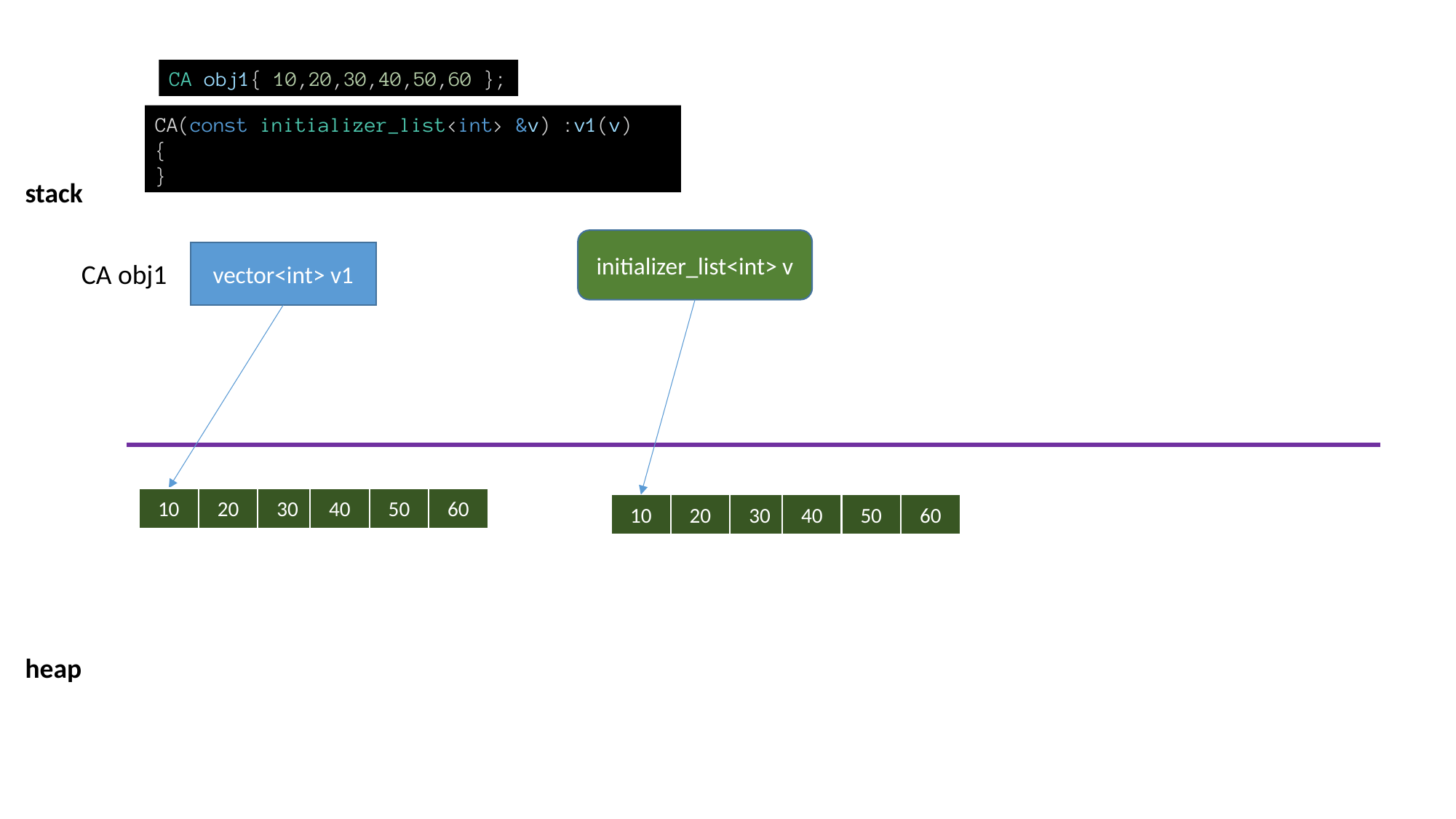

CA obj1{ 10,20,30,40,50,60 };
CA(const initializer_list<int> &v) :v1(v)
{
}
stack
initializer_list<int> v
vector<int> v1
CA obj1
10
20
30
40
50
60
10
20
30
40
50
60
heap